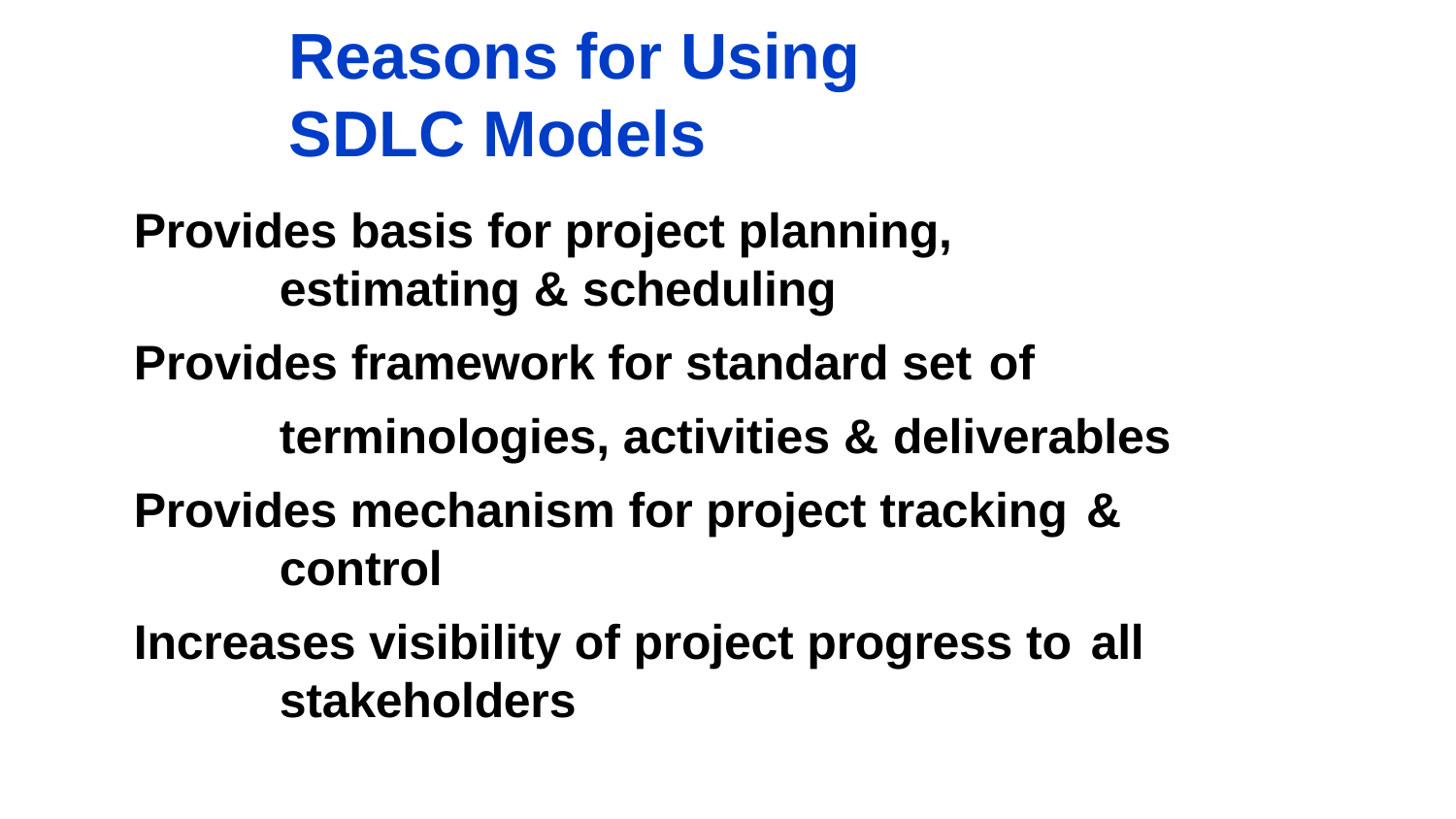

# Reasons for Using SDLC Models
Provides basis for project planning,
	estimating & scheduling
Provides framework for standard set of
	terminologies, activities & deliverables
Provides mechanism for project tracking &
	control
Increases visibility of project progress to all
	stakeholders